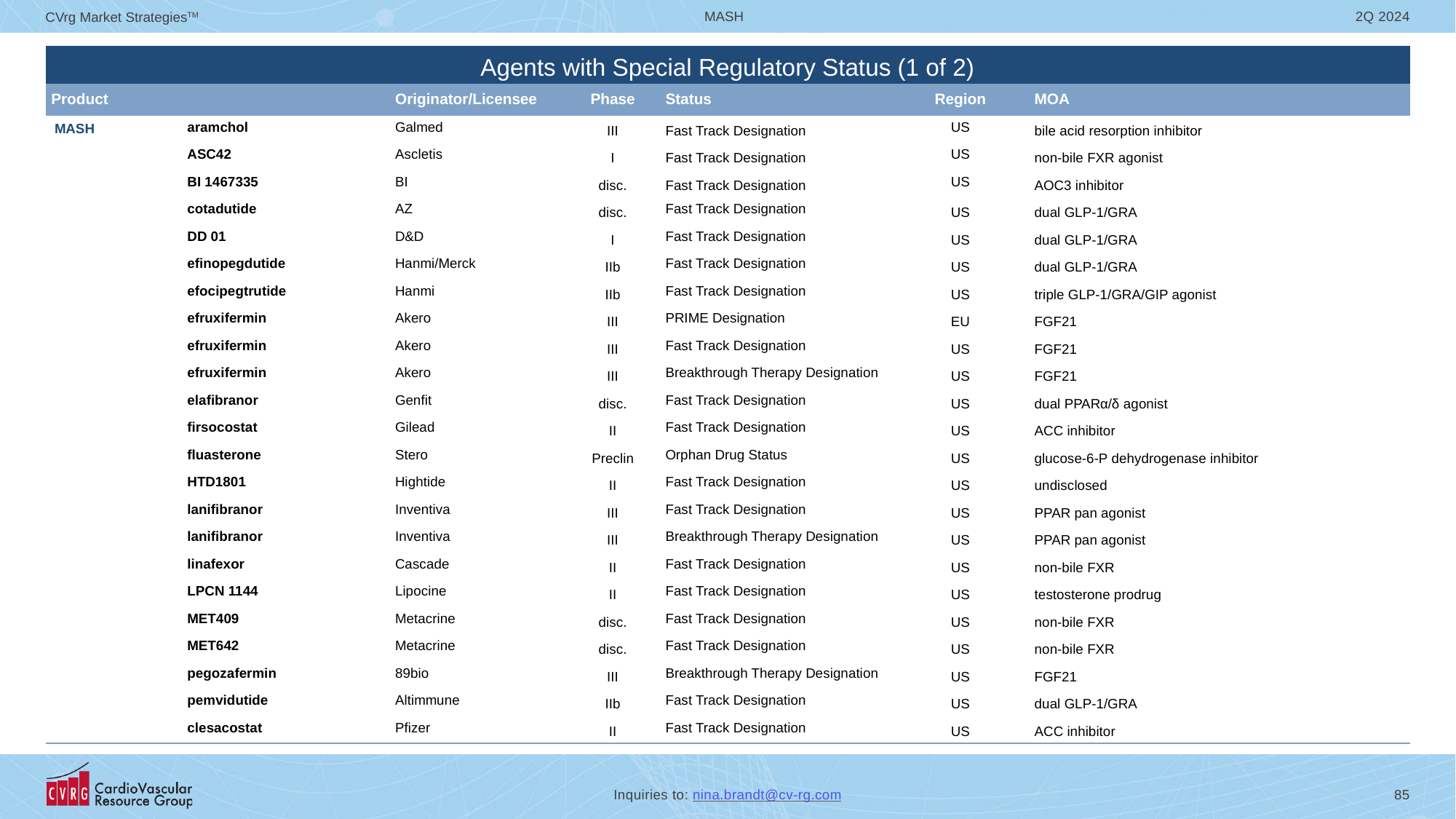

# Agents with Special Regulatory Status (1 of 2)
|  |  |  |  |  |  |  |
| --- | --- | --- | --- | --- | --- | --- |
| Product |  | Originator/Licensee | Phase | Status | Region | MOA |
| MASH | aramchol | Galmed | III | Fast Track Designation | US | bile acid resorption inhibitor |
|  | ASC42 | Ascletis | I | Fast Track Designation | US | non-bile FXR agonist |
|  | BI 1467335 | BI | disc. | Fast Track Designation | US | AOC3 inhibitor |
|  | cotadutide | AZ | disc. | Fast Track Designation | US | dual GLP-1/GRA |
|  | DD 01 | D&D | I | Fast Track Designation | US | dual GLP-1/GRA |
|  | efinopegdutide | Hanmi/Merck | IIb | Fast Track Designation | US | dual GLP-1/GRA |
|  | efocipegtrutide | Hanmi | IIb | Fast Track Designation | US | triple GLP-1/GRA/GIP agonist |
|  | efruxifermin | Akero | III | PRIME Designation | EU | FGF21 |
|  | efruxifermin | Akero | III | Fast Track Designation | US | FGF21 |
|  | efruxifermin | Akero | III | Breakthrough Therapy Designation | US | FGF21 |
|  | elafibranor | Genfit | disc. | Fast Track Designation | US | dual PPARα/δ agonist |
|  | firsocostat | Gilead | II | Fast Track Designation | US | ACC inhibitor |
|  | fluasterone | Stero | Preclin | Orphan Drug Status | US | glucose-6-P dehydrogenase inhibitor |
|  | HTD1801 | Hightide | II | Fast Track Designation | US | undisclosed |
|  | lanifibranor | Inventiva | III | Fast Track Designation | US | PPAR pan agonist |
|  | lanifibranor | Inventiva | III | Breakthrough Therapy Designation | US | PPAR pan agonist |
|  | linafexor | Cascade | II | Fast Track Designation | US | non-bile FXR |
|  | LPCN 1144 | Lipocine | II | Fast Track Designation | US | testosterone prodrug |
|  | MET409 | Metacrine | disc. | Fast Track Designation | US | non-bile FXR |
|  | MET642 | Metacrine | disc. | Fast Track Designation | US | non-bile FXR |
|  | pegozafermin | 89bio | III | Breakthrough Therapy Designation | US | FGF21 |
|  | pemvidutide | Altimmune | IIb | Fast Track Designation | US | dual GLP-1/GRA |
|  | clesacostat | Pfizer | II | Fast Track Designation | US | ACC inhibitor |